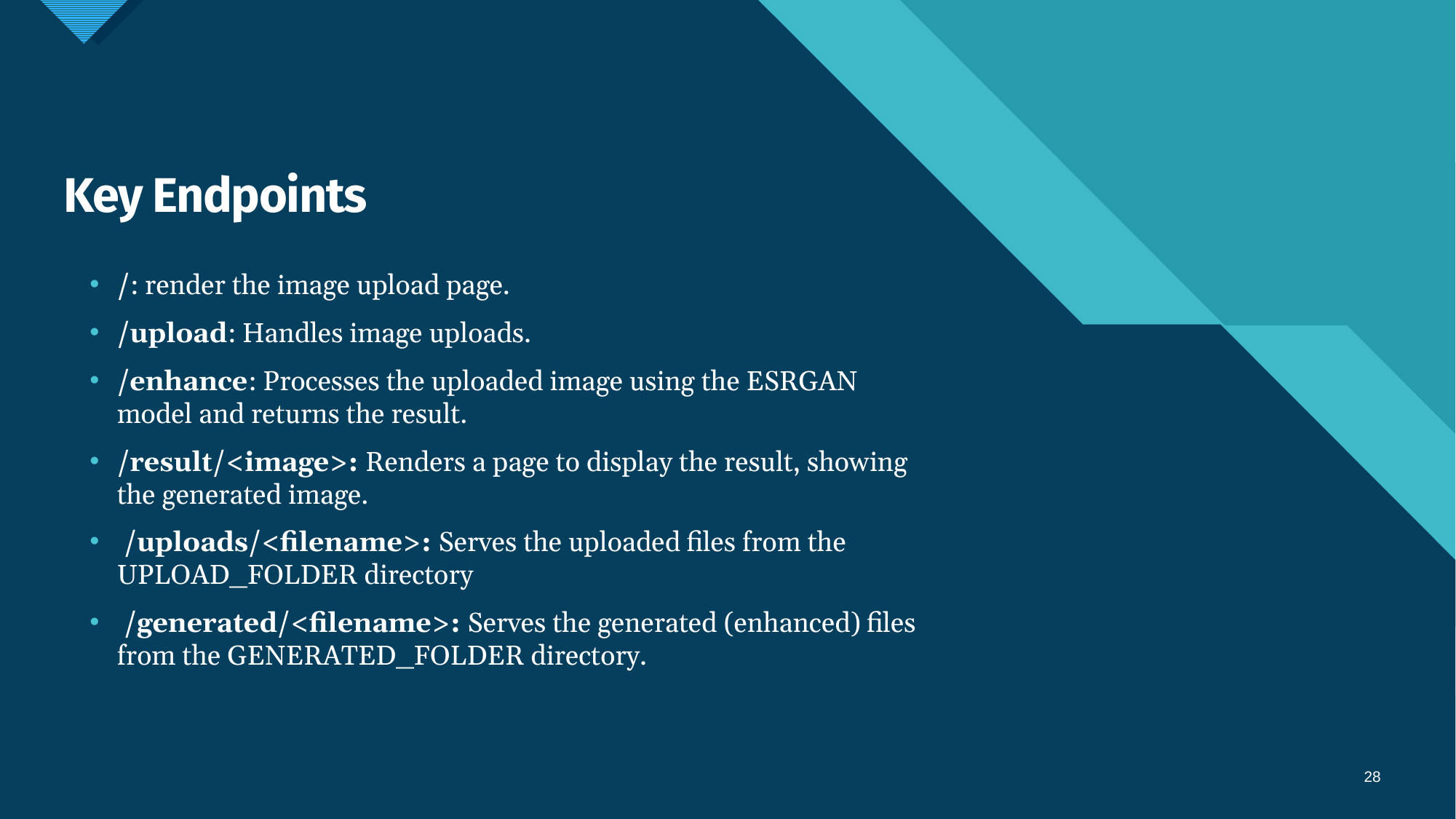

# Key Endpoints
/: render the image upload page.
/upload: Handles image uploads.
/enhance: Processes the uploaded image using the ESRGAN model and returns the result.
/result/<image>: Renders a page to display the result, showing the generated image.
 /uploads/<filename>: Serves the uploaded files from the UPLOAD_FOLDER directory
 /generated/<filename>: Serves the generated (enhanced) files from the GENERATED_FOLDER directory.

28